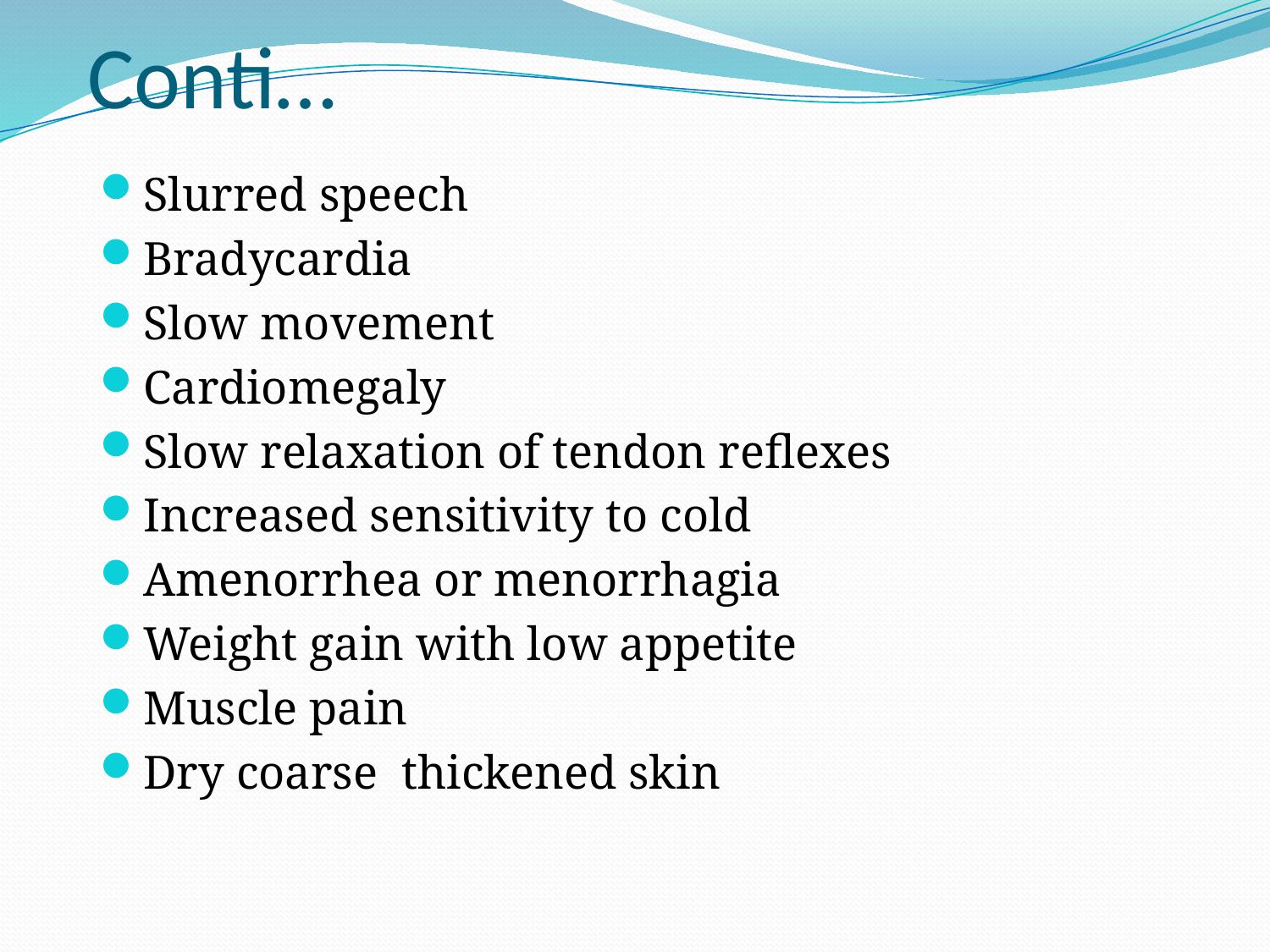

# Conti…
Slurred speech
Bradycardia
Slow movement
Cardiomegaly
Slow relaxation of tendon reflexes
Increased sensitivity to cold
Amenorrhea or menorrhagia
Weight gain with low appetite
Muscle pain
Dry coarse  thickened skin